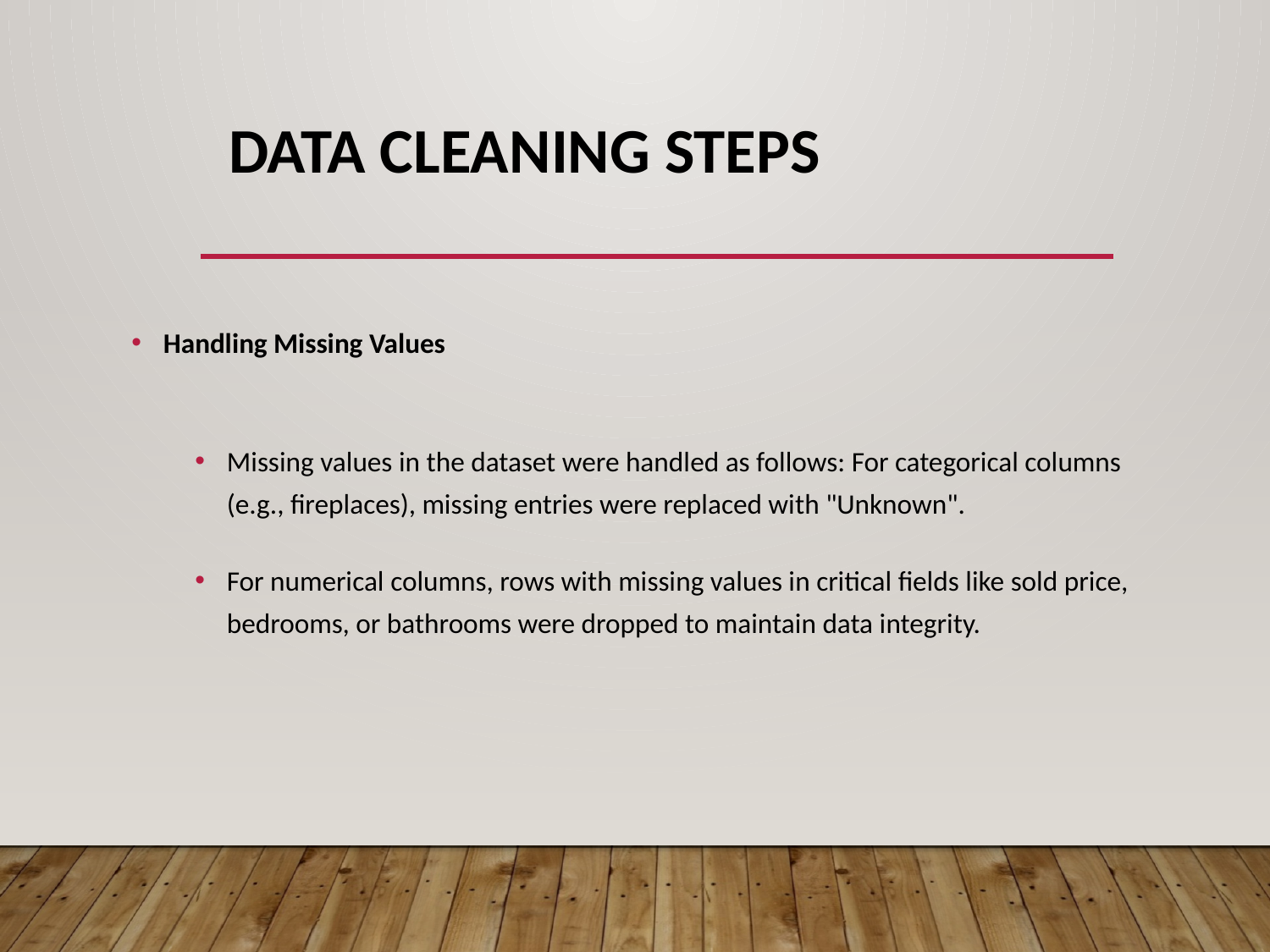

# Data Cleaning Steps
Handling Missing Values

Missing values in the dataset were handled as follows: For categorical columns (e.g., fireplaces), missing entries were replaced with "Unknown".
For numerical columns, rows with missing values in critical fields like sold price, bedrooms, or bathrooms were dropped to maintain data integrity.